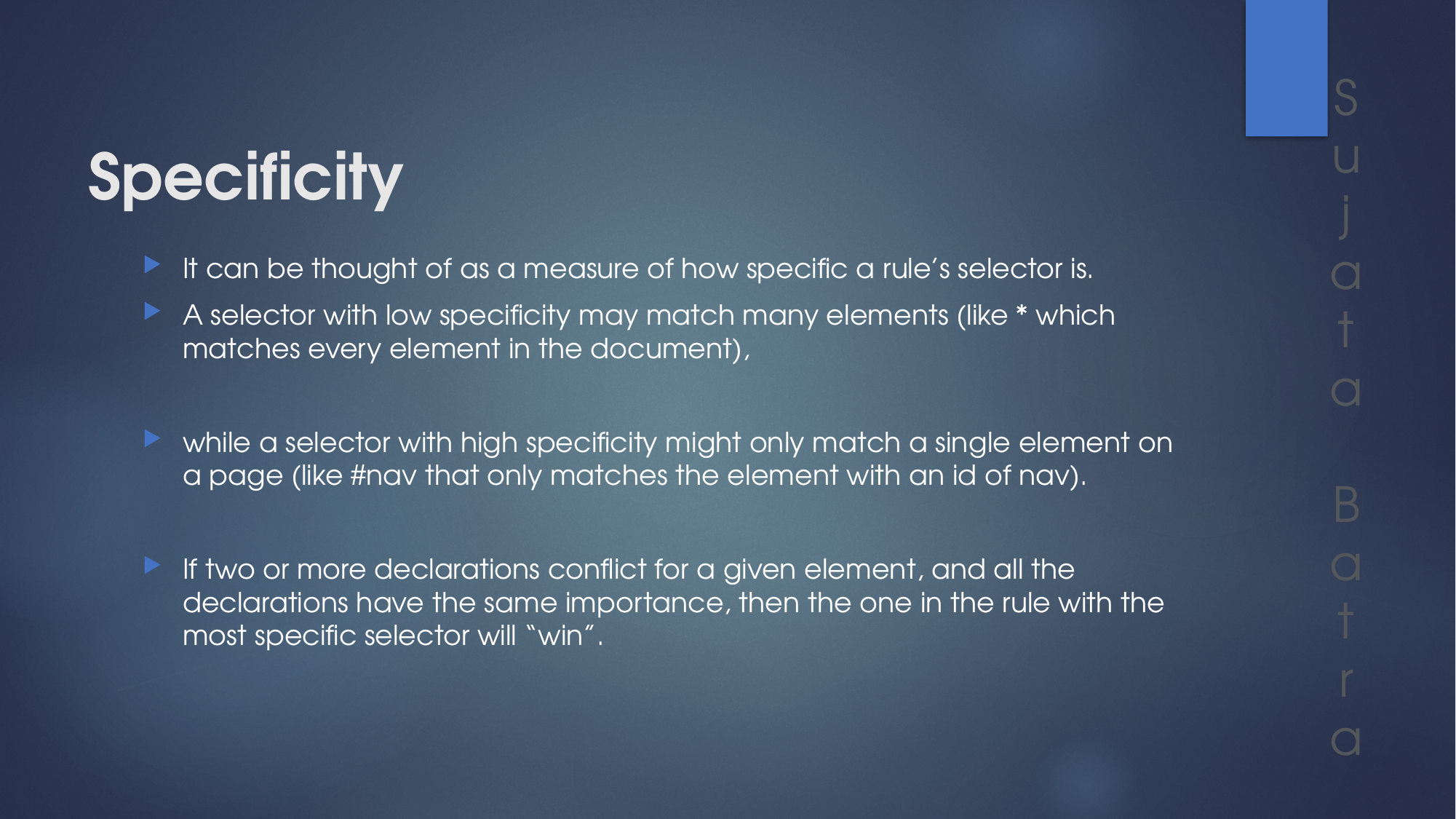

# Specificity
It can be thought of as a measure of how specific a rule’s selector is.
A selector with low specificity may match many elements (like * which matches every element in the document),

while a selector with high specificity might only match a single element on a page (like #nav that only matches the element with an id of nav).

If two or more declarations conflict for a given element, and all the declarations have the same importance, then the one in the rule with the most specific selector will “win”.